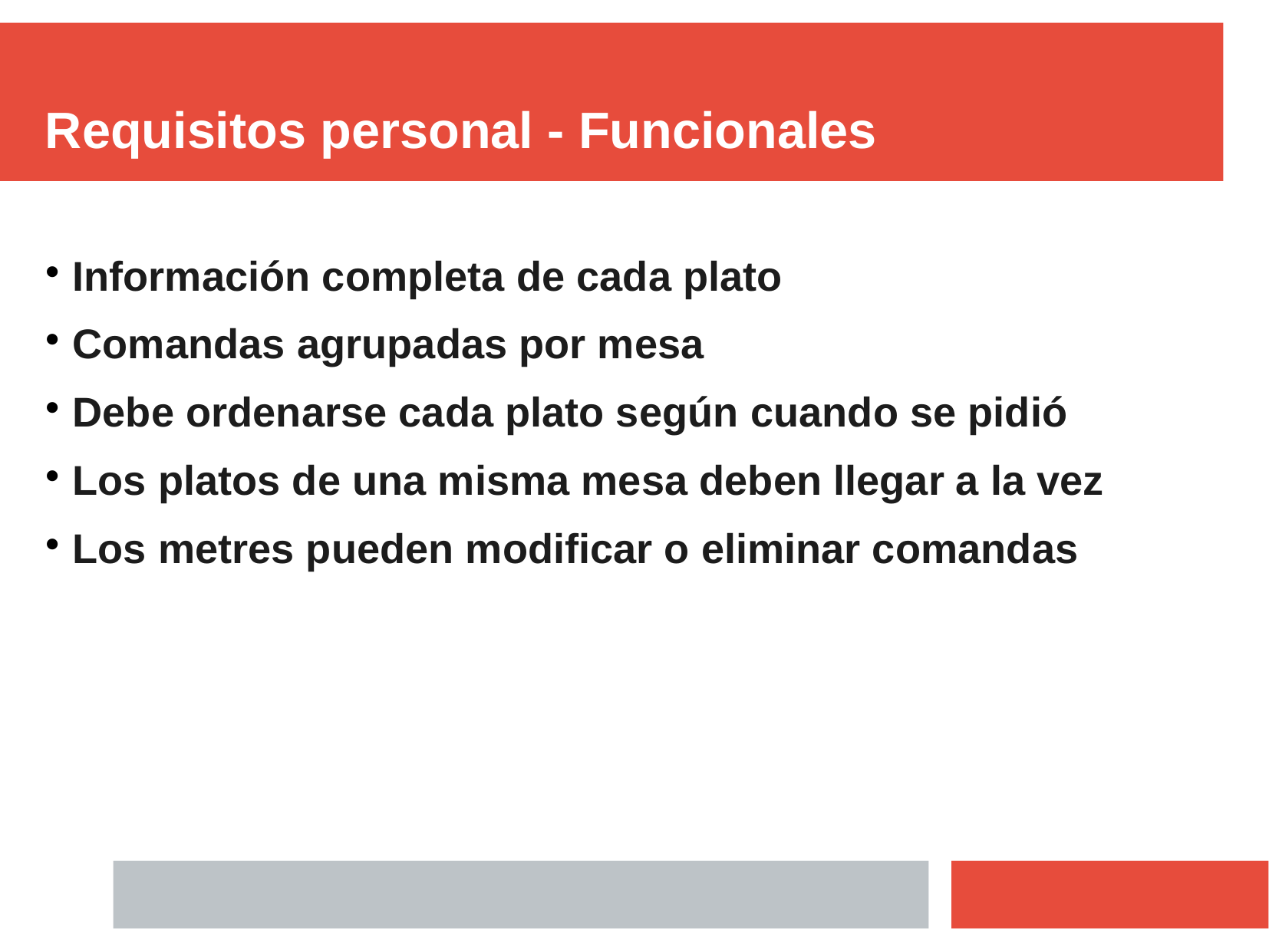

Requisitos personal - Funcionales
Información completa de cada plato
Comandas agrupadas por mesa
Debe ordenarse cada plato según cuando se pidió
Los platos de una misma mesa deben llegar a la vez
Los metres pueden modificar o eliminar comandas